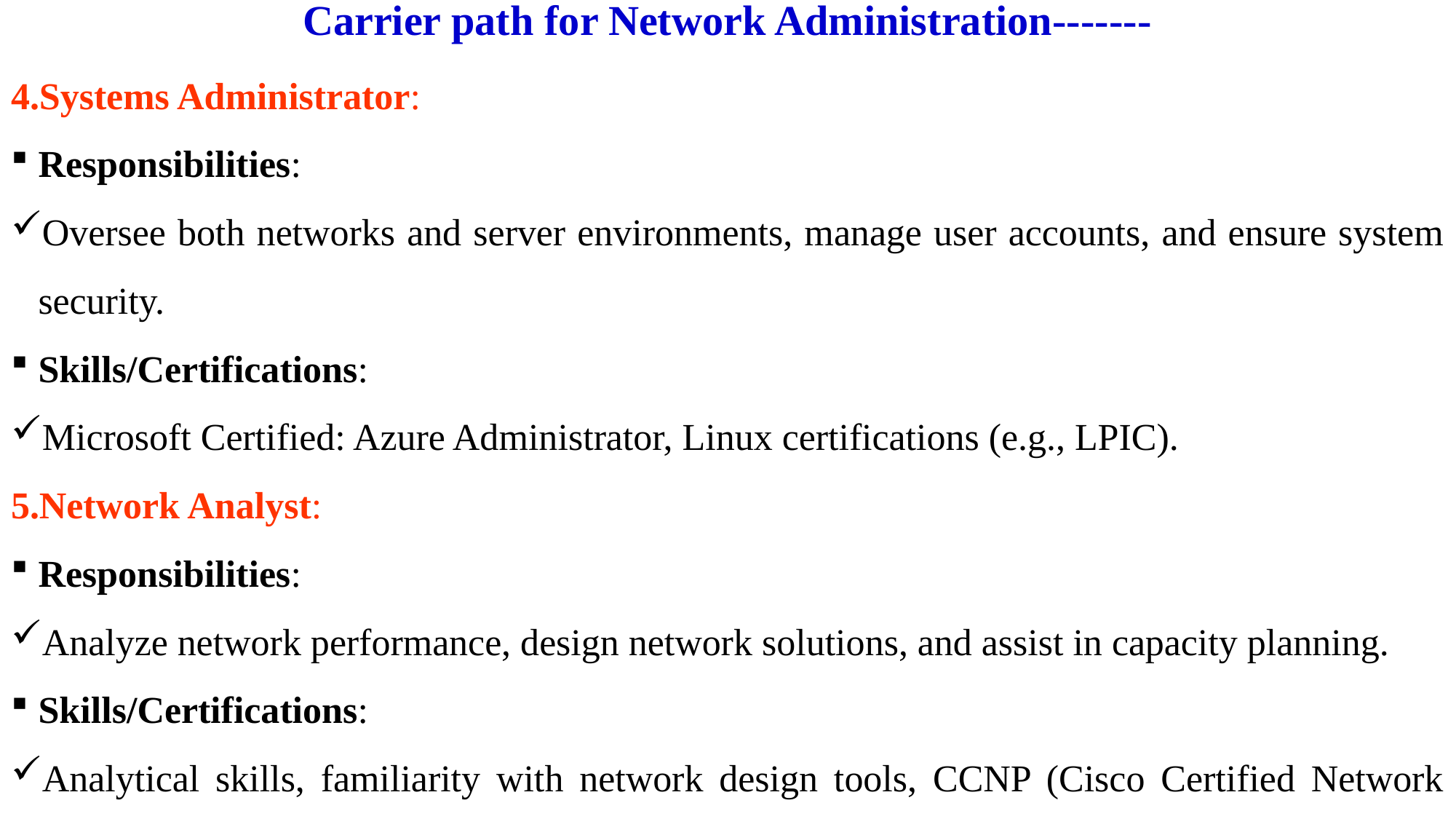

# Carrier path for Network Administration-------
Systems Administrator:
Responsibilities:
Oversee both networks and server environments, manage user accounts, and ensure system security.
Skills/Certifications:
Microsoft Certified: Azure Administrator, Linux certifications (e.g., LPIC).
Network Analyst:
Responsibilities:
Analyze network performance, design network solutions, and assist in capacity planning.
Skills/Certifications:
Analytical skills, familiarity with network design tools, CCNP (Cisco Certified Network Professional).
109